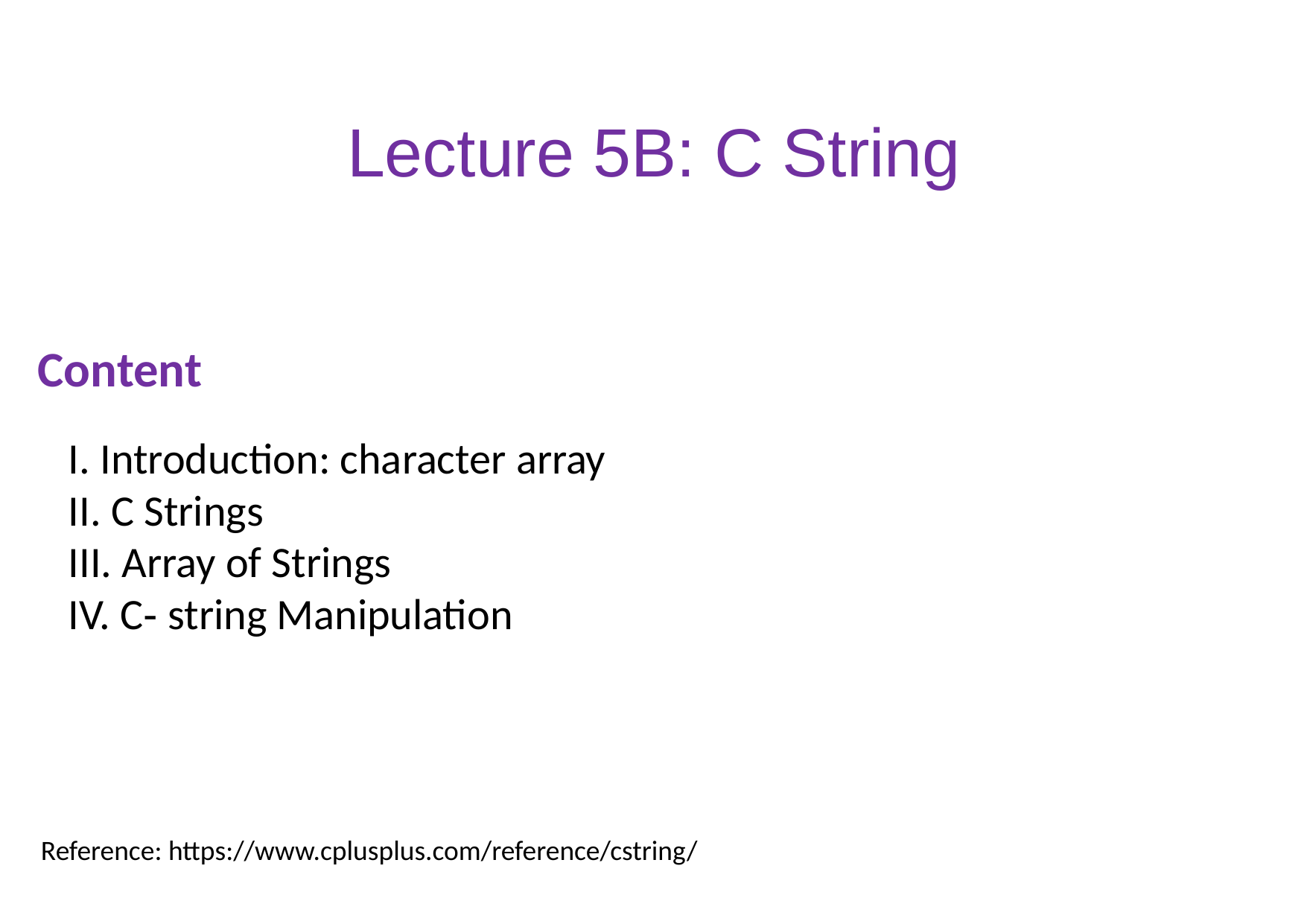

# Lecture 5B: C String
Content
I. Introduction: character array
II. C Strings
III. Array of Strings
IV. C‐ string Manipulation
Reference: https://www.cplusplus.com/reference/cstring/